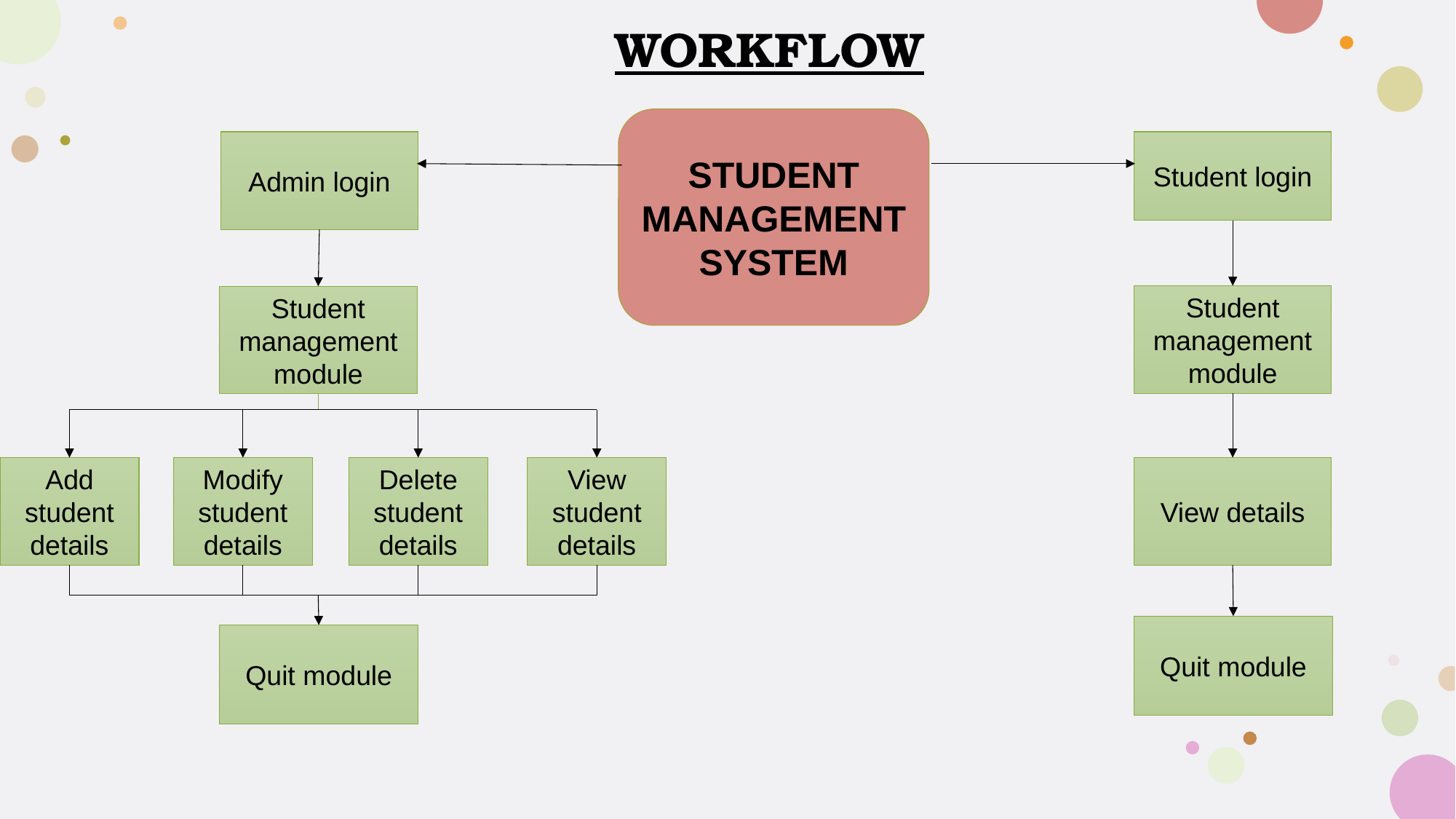

WORKFLOW
STUDENT MANAGEMENT SYSTEM
Admin login
Student login
Student management module
Student management module
Add student details
Delete student details
View student details
View details
Modify student details
Quit module
Quit module